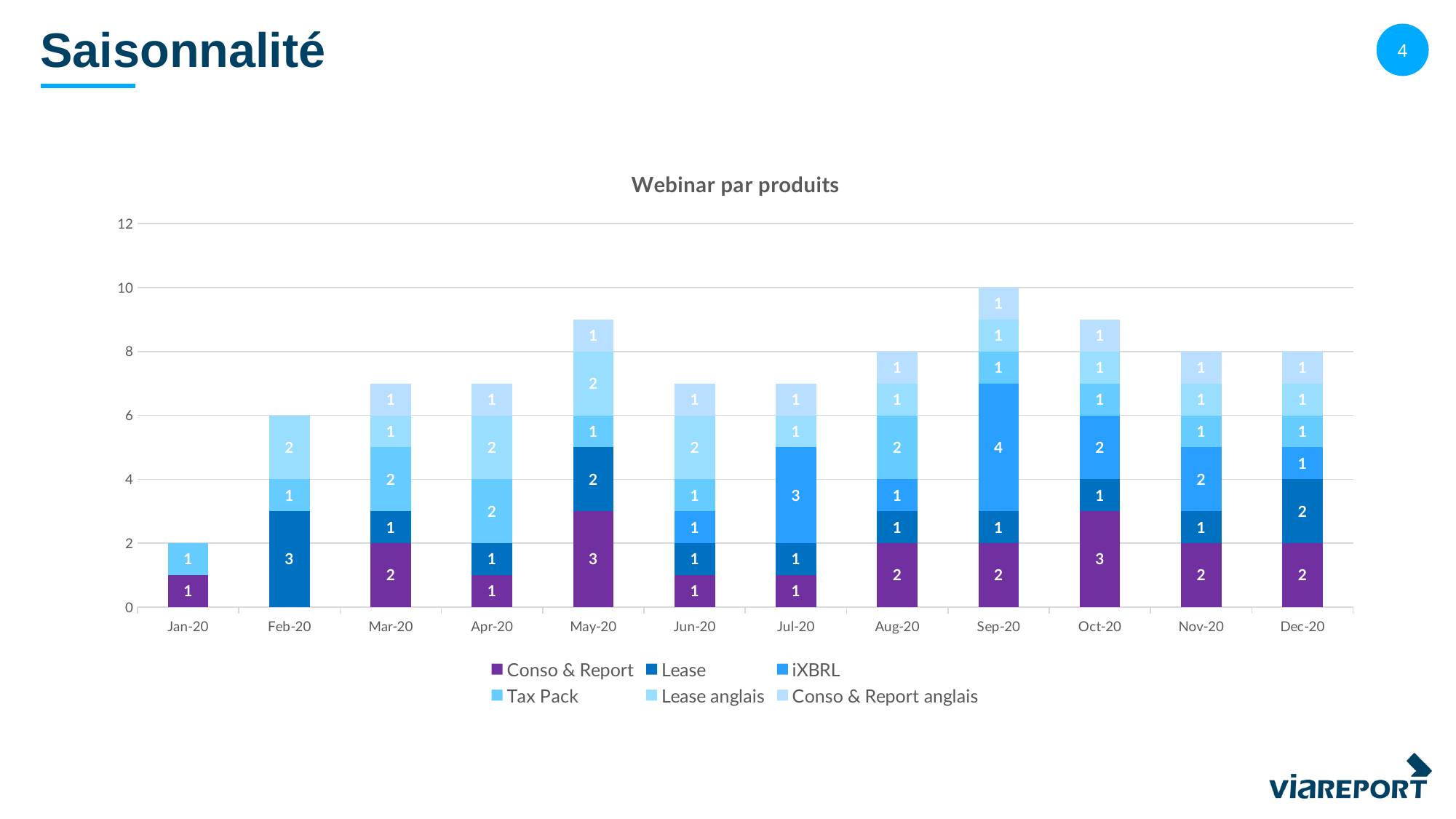

# Saisonnalité

### Chart: Webinar par produits

| Category | Conso & Report | Lease | iXBRL | Tax Pack | Lease anglais | Conso & Report anglais |
|---|---|---|---|---|---|---|
| 43831 | 1.0 | None | None | 1.0 | None | None |
| 43862 | None | 3.0 | None | 1.0 | 2.0 | None |
| 43891 | 2.0 | 1.0 | None | 2.0 | 1.0 | 1.0 |
| 43922 | 1.0 | 1.0 | None | 2.0 | 2.0 | 1.0 |
| 43952 | 3.0 | 2.0 | None | 1.0 | 2.0 | 1.0 |
| 43983 | 1.0 | 1.0 | 1.0 | 1.0 | 2.0 | 1.0 |
| 44013 | 1.0 | 1.0 | 3.0 | None | 1.0 | 1.0 |
| 44044 | 2.0 | 1.0 | 1.0 | 2.0 | 1.0 | 1.0 |
| 44075 | 2.0 | 1.0 | 4.0 | 1.0 | 1.0 | 1.0 |
| 44105 | 3.0 | 1.0 | 2.0 | 1.0 | 1.0 | 1.0 |
| 44136 | 2.0 | 1.0 | 2.0 | 1.0 | 1.0 | 1.0 |
| 44166 | 2.0 | 2.0 | 1.0 | 1.0 | 1.0 | 1.0 |